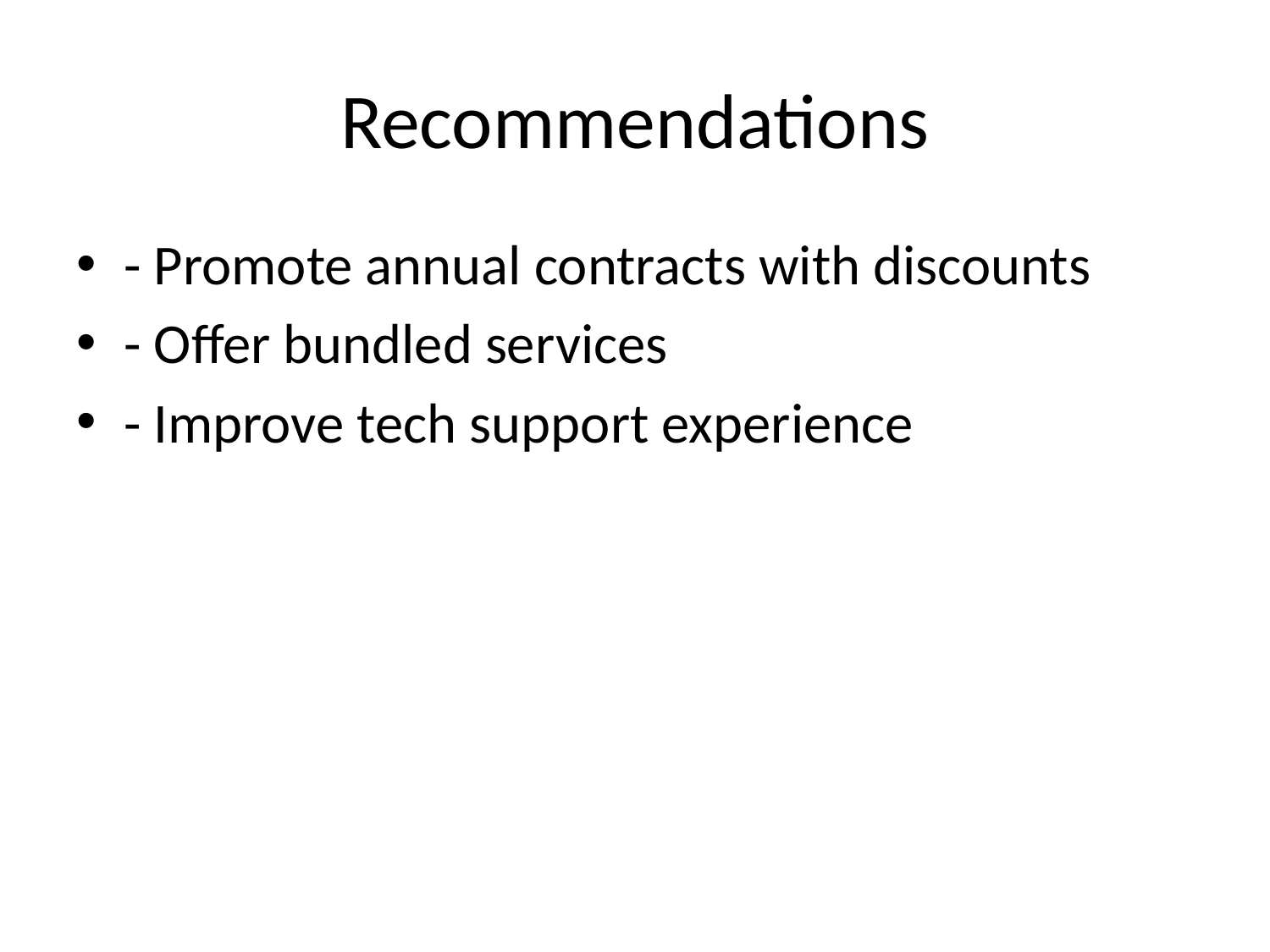

# Recommendations
- Promote annual contracts with discounts
- Offer bundled services
- Improve tech support experience